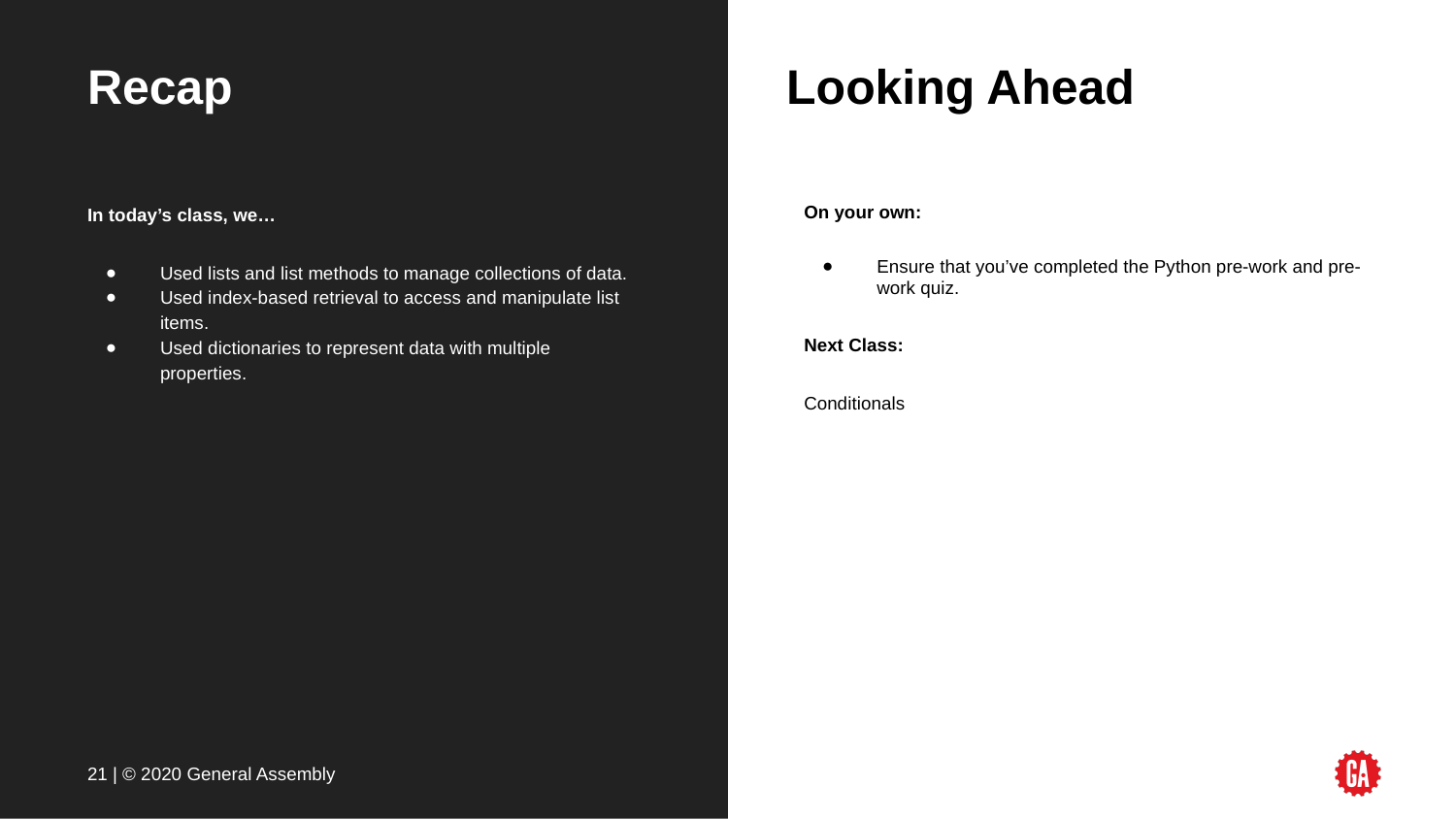

# Recap
Looking Ahead
In today’s class, we…
Used lists and list methods to manage collections of data.
Used index-based retrieval to access and manipulate list items.
Used dictionaries to represent data with multiple properties.
On your own:
Ensure that you’ve completed the Python pre-work and pre-work quiz.
Next Class:
Conditionals
21 | © 2020 General Assembly